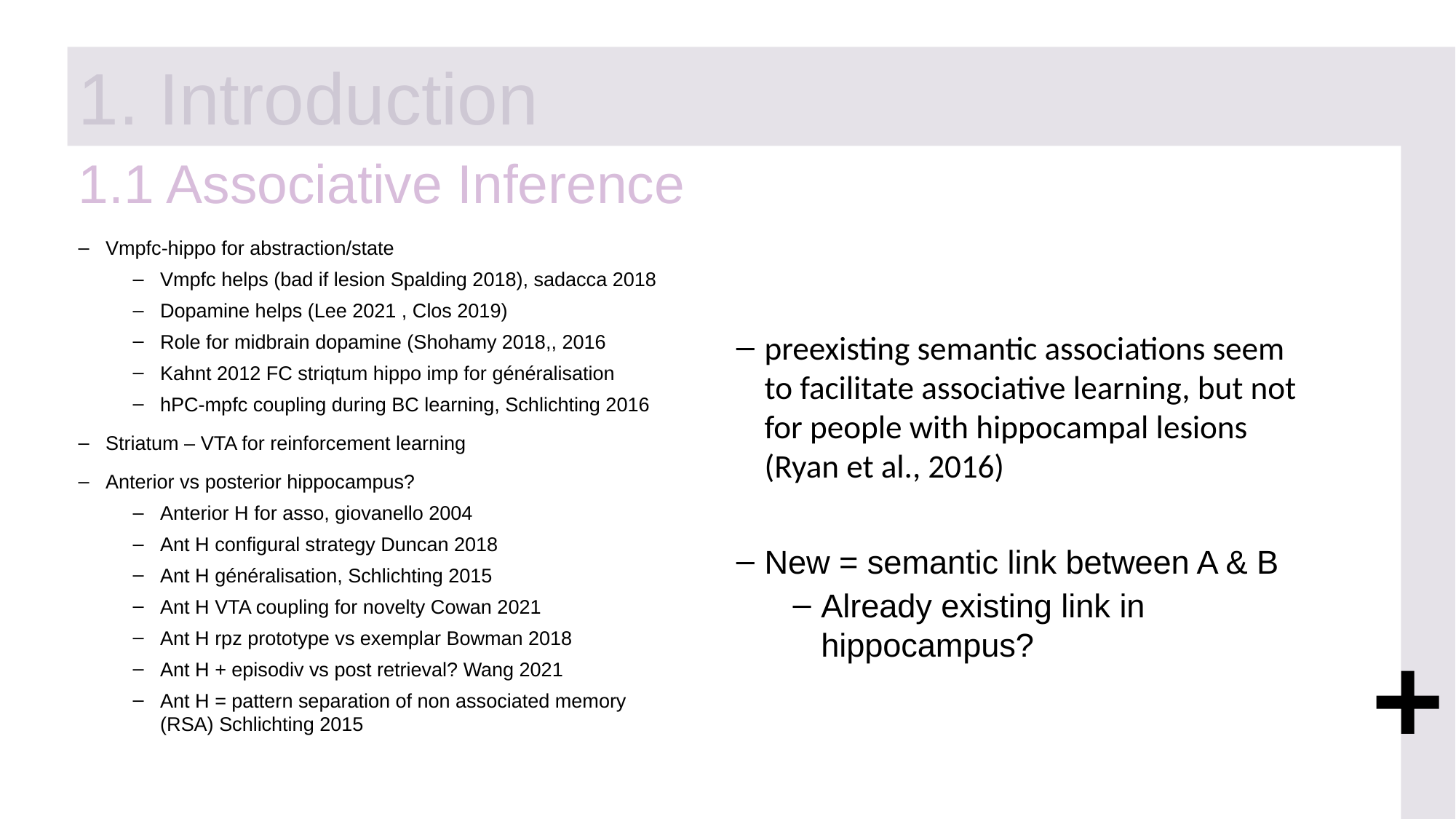

1. Introduction
# 1.1 Associative Inference
Vmpfc-hippo for abstraction/state
Vmpfc helps (bad if lesion Spalding 2018), sadacca 2018
Dopamine helps (Lee 2021 , Clos 2019)
Role for midbrain dopamine (Shohamy 2018,, 2016
Kahnt 2012 FC striqtum hippo imp for généralisation
hPC-mpfc coupling during BC learning, Schlichting 2016
Striatum – VTA for reinforcement learning
Anterior vs posterior hippocampus?
Anterior H for asso, giovanello 2004
Ant H configural strategy Duncan 2018
Ant H généralisation, Schlichting 2015
Ant H VTA coupling for novelty Cowan 2021
Ant H rpz prototype vs exemplar Bowman 2018
Ant H + episodiv vs post retrieval? Wang 2021
Ant H = pattern separation of non associated memory (RSA) Schlichting 2015
preexisting semantic associations seem to facilitate associative learning, but not for people with hippocampal lesions (Ryan et al., 2016)

New = semantic link between A & B
Already existing link in hippocampus?